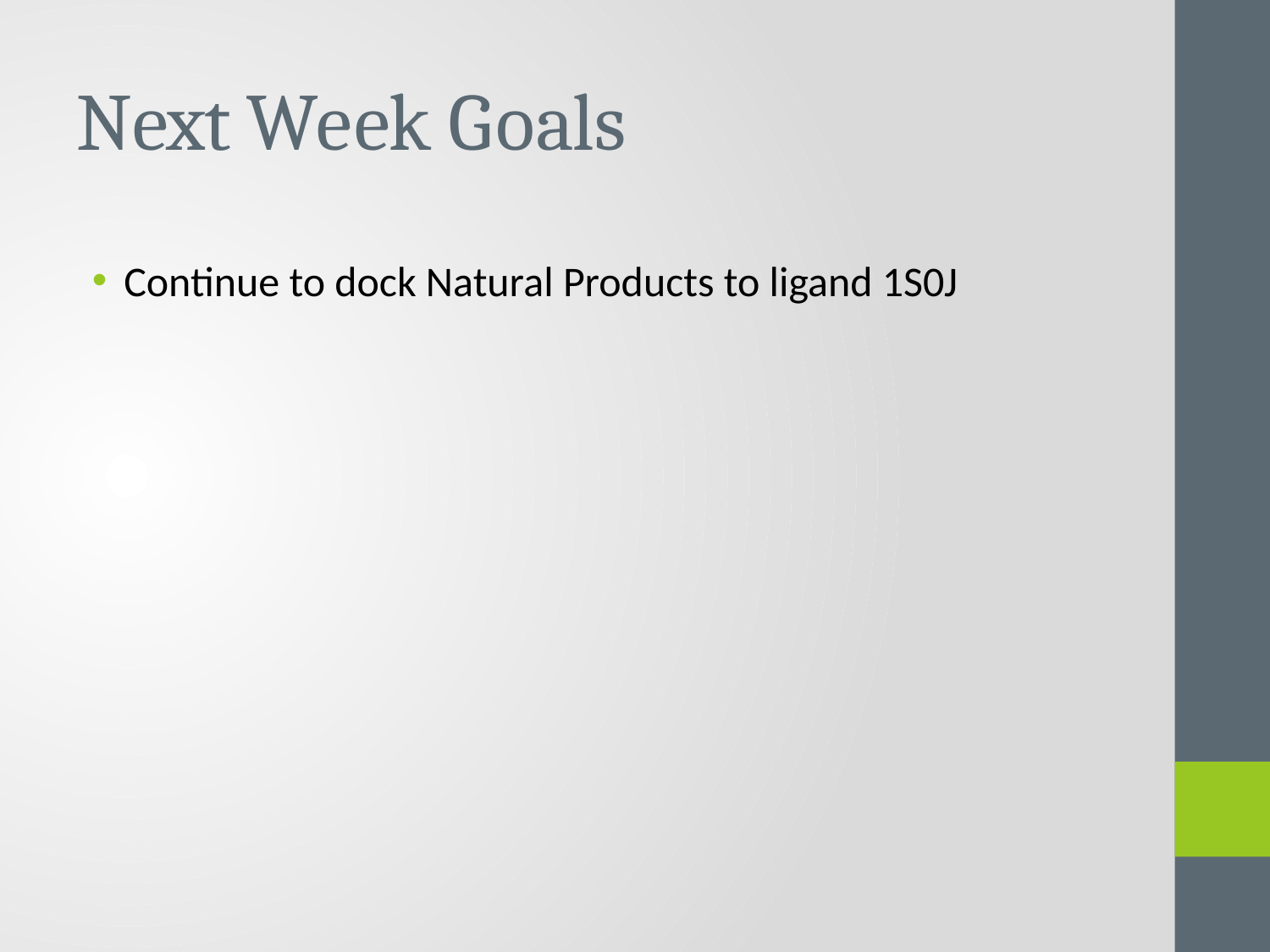

# Next Week Goals
Continue to dock Natural Products to ligand 1S0J